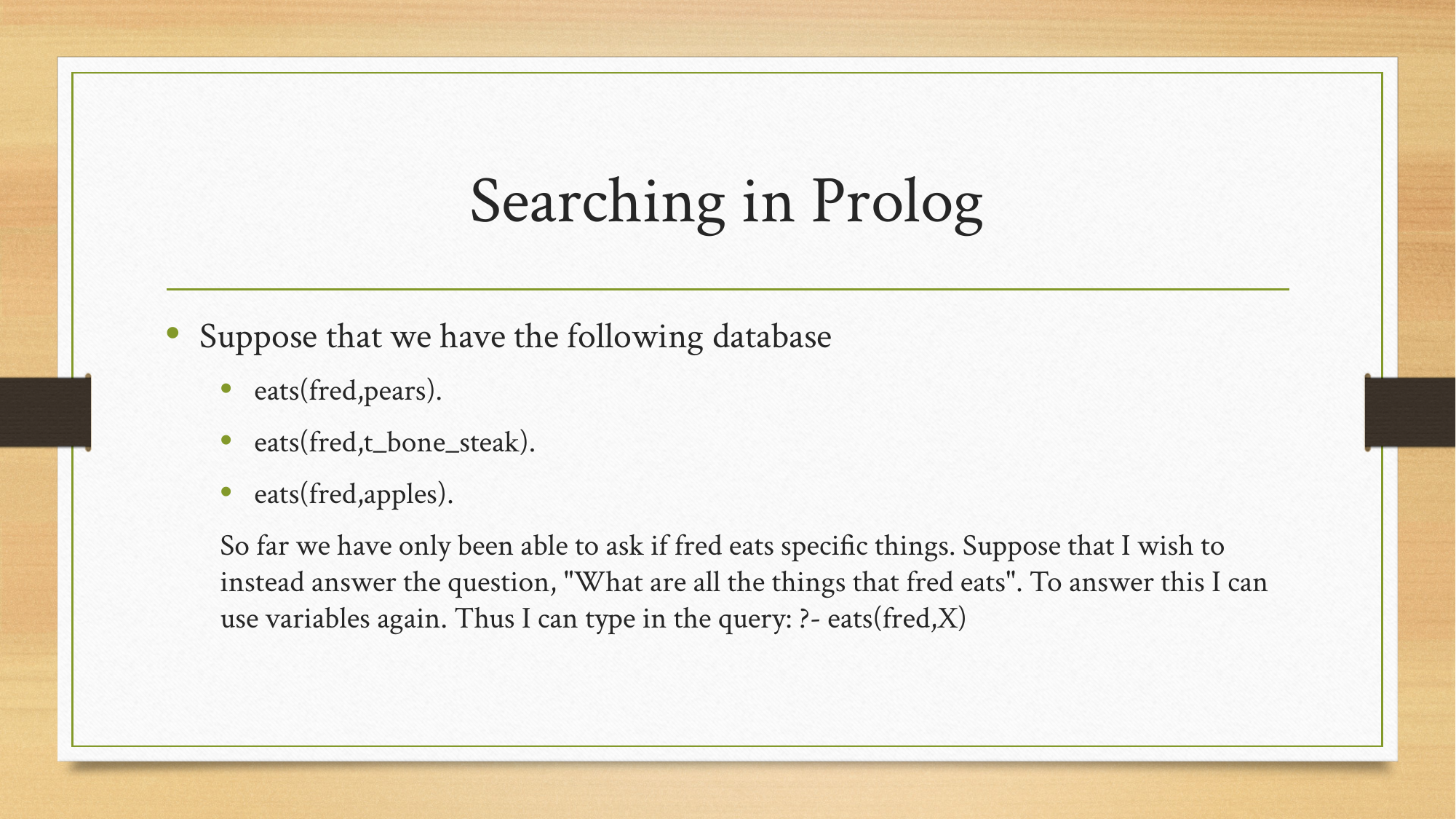

# Searching in Prolog
Suppose that we have the following database
eats(fred,pears).
eats(fred,t_bone_steak).
eats(fred,apples).
So far we have only been able to ask if fred eats specific things. Suppose that I wish to instead answer the question, "What are all the things that fred eats". To answer this I can use variables again. Thus I can type in the query: ?- eats(fred,X)